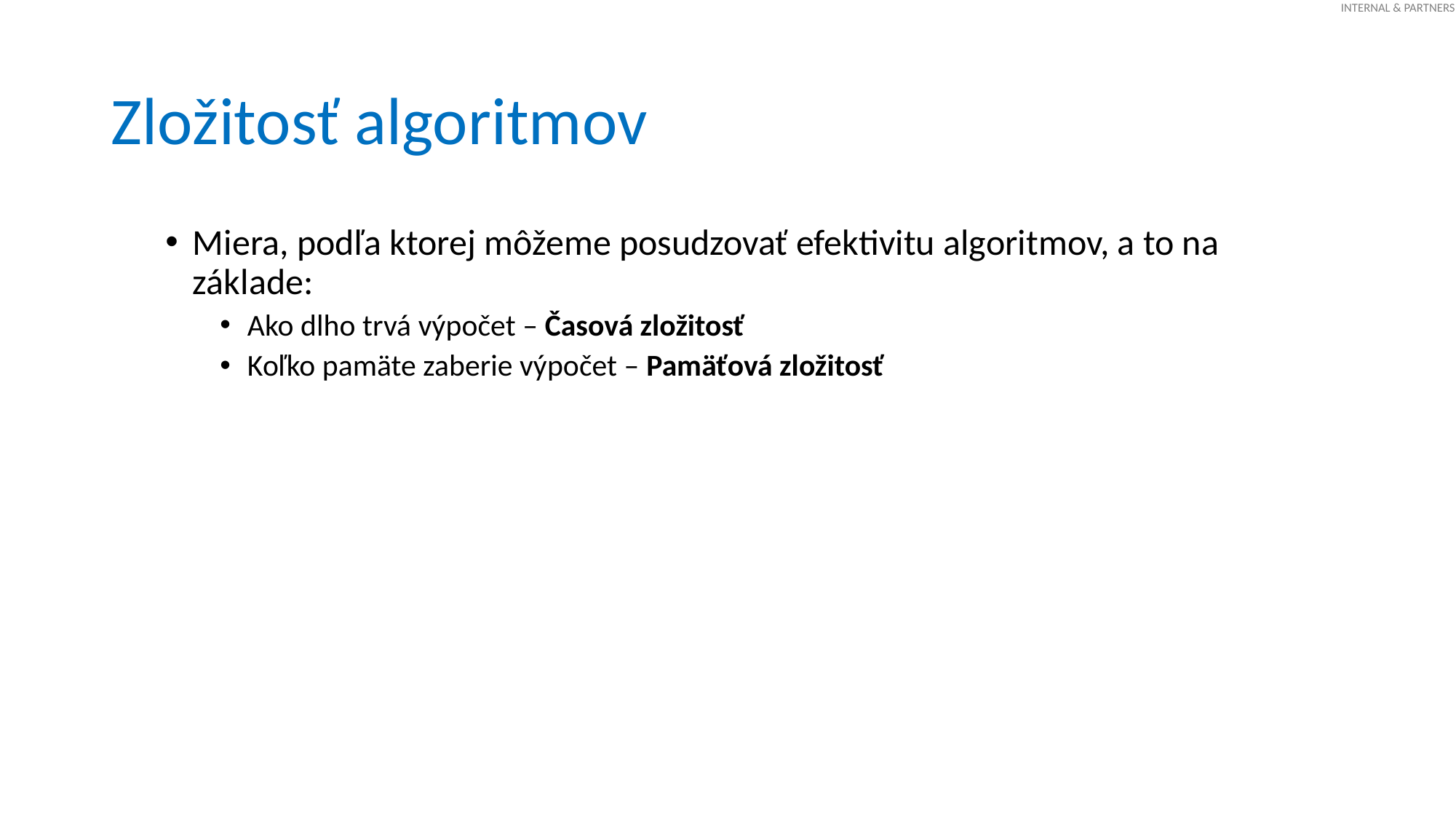

# Zložitosť algoritmov
Miera, podľa ktorej môžeme posudzovať efektivitu algoritmov, a to na základe:
Ako dlho trvá výpočet – Časová zložitosť
Koľko pamäte zaberie výpočet – Pamäťová zložitosť